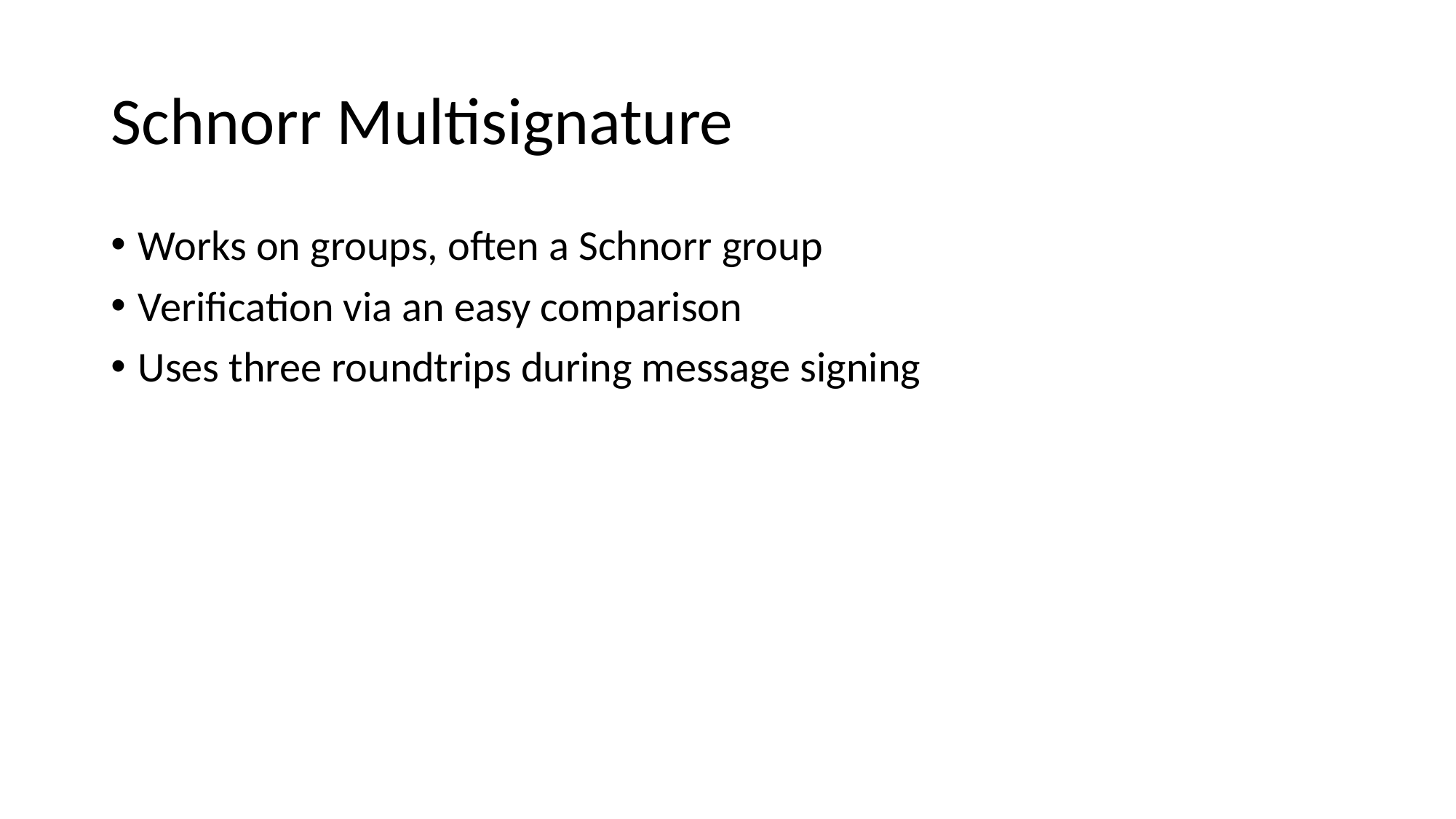

# Schnorr Multisignature
Works on groups, often a Schnorr group
Verification via an easy comparison
Uses three roundtrips during message signing